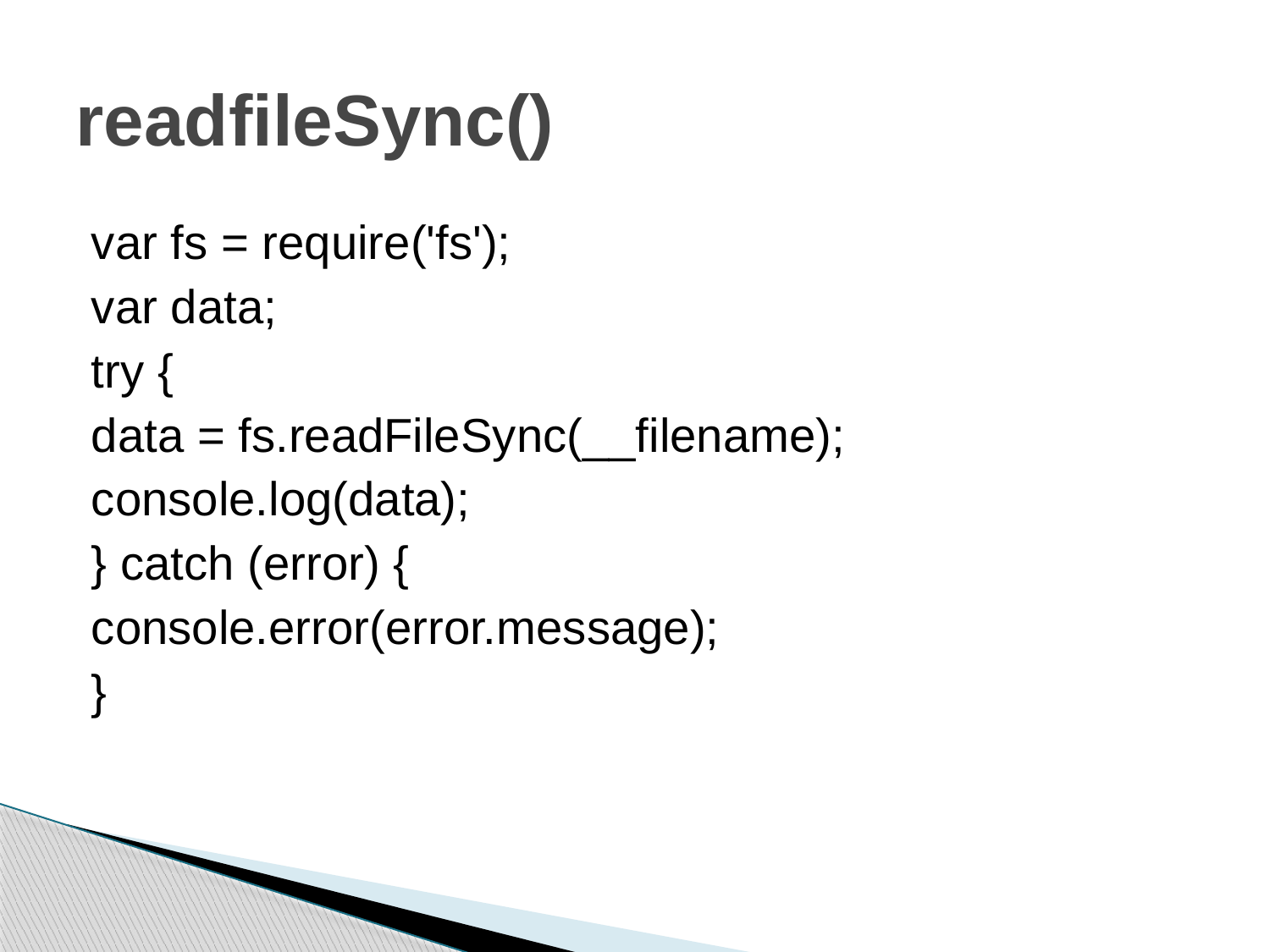

# readfileSync()
var fs = require('fs');
var data;
try {
data = fs.readFileSync(__filename);
console.log(data);
} catch (error) {
console.error(error.message);
}